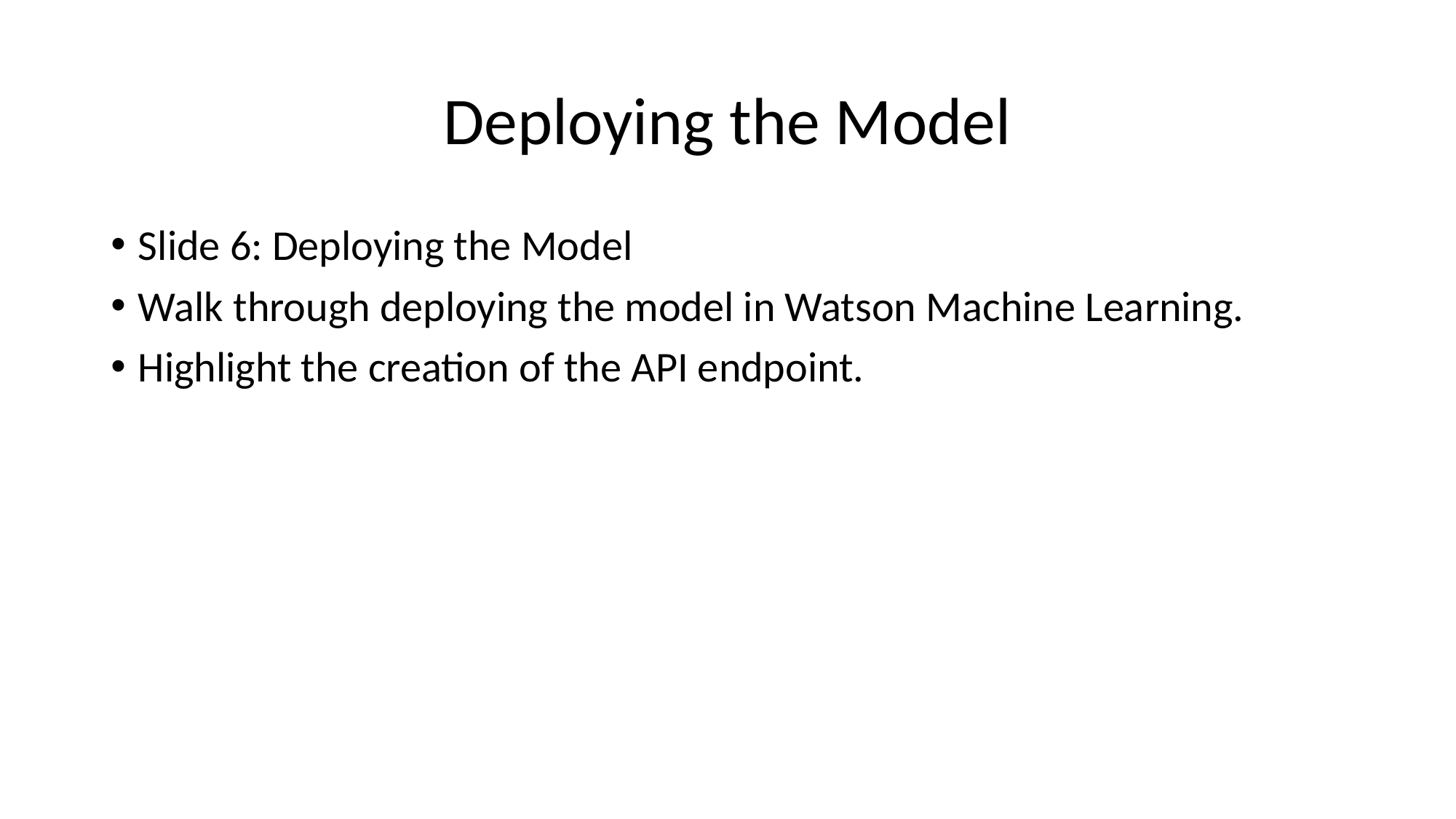

# Deploying the Model
Slide 6: Deploying the Model
Walk through deploying the model in Watson Machine Learning.
Highlight the creation of the API endpoint.